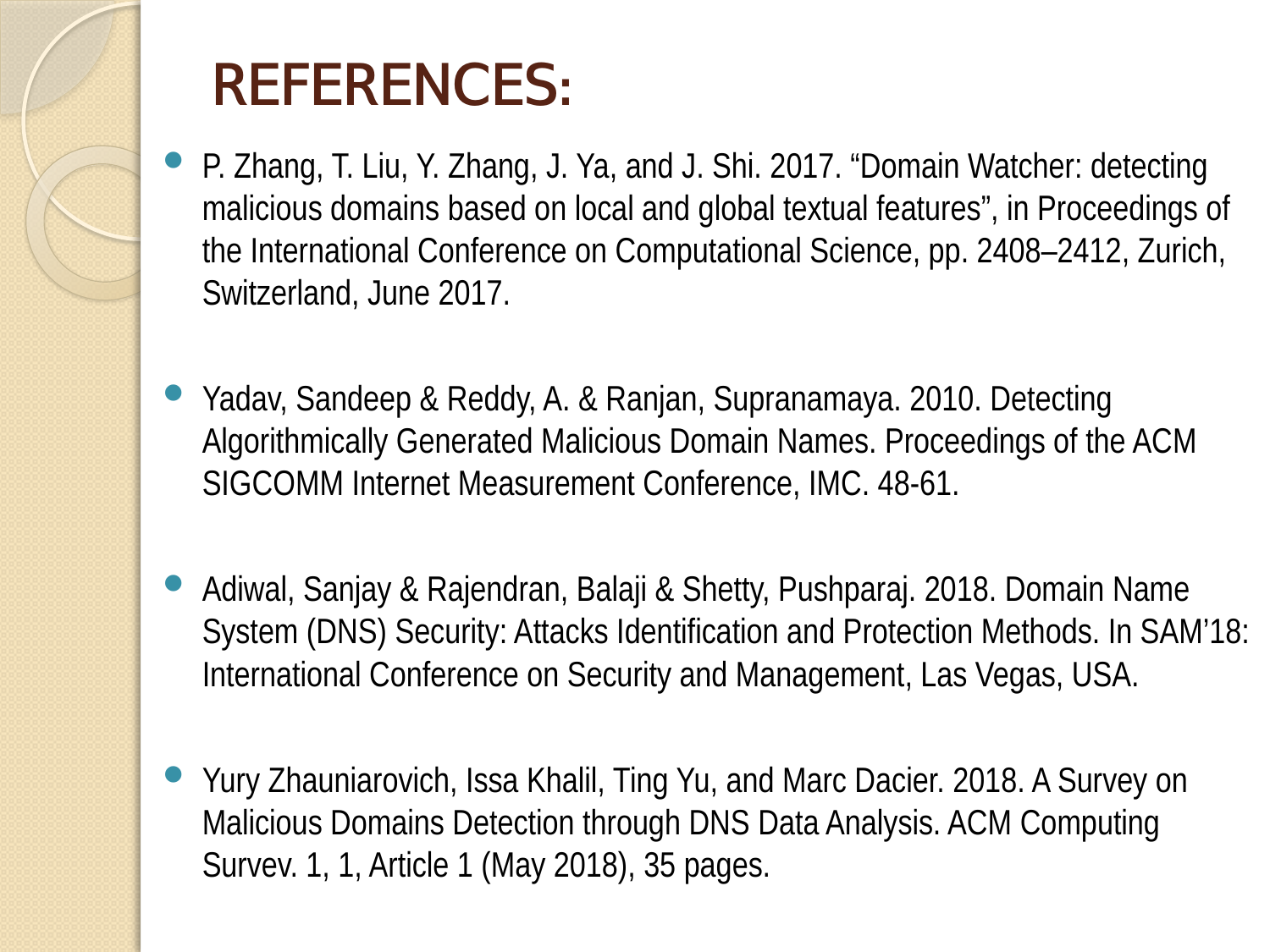

# REFERENCES:
P. Zhang, T. Liu, Y. Zhang, J. Ya, and J. Shi. 2017. “Domain Watcher: detecting malicious domains based on local and global textual features”, in Proceedings of the International Conference on Computational Science, pp. 2408–2412, Zurich, Switzerland, June 2017.

Yadav, Sandeep & Reddy, A. & Ranjan, Supranamaya. 2010. Detecting Algorithmically Generated Malicious Domain Names. Proceedings of the ACM SIGCOMM Internet Measurement Conference, IMC. 48-61.

Adiwal, Sanjay & Rajendran, Balaji & Shetty, Pushparaj. 2018. Domain Name System (DNS) Security: Attacks Identification and Protection Methods. In SAM’18: International Conference on Security and Management, Las Vegas, USA.

Yury Zhauniarovich, Issa Khalil, Ting Yu, and Marc Dacier. 2018. A Survey on Malicious Domains Detection through DNS Data Analysis. ACM Computing Survev. 1, 1, Article 1 (May 2018), 35 pages.